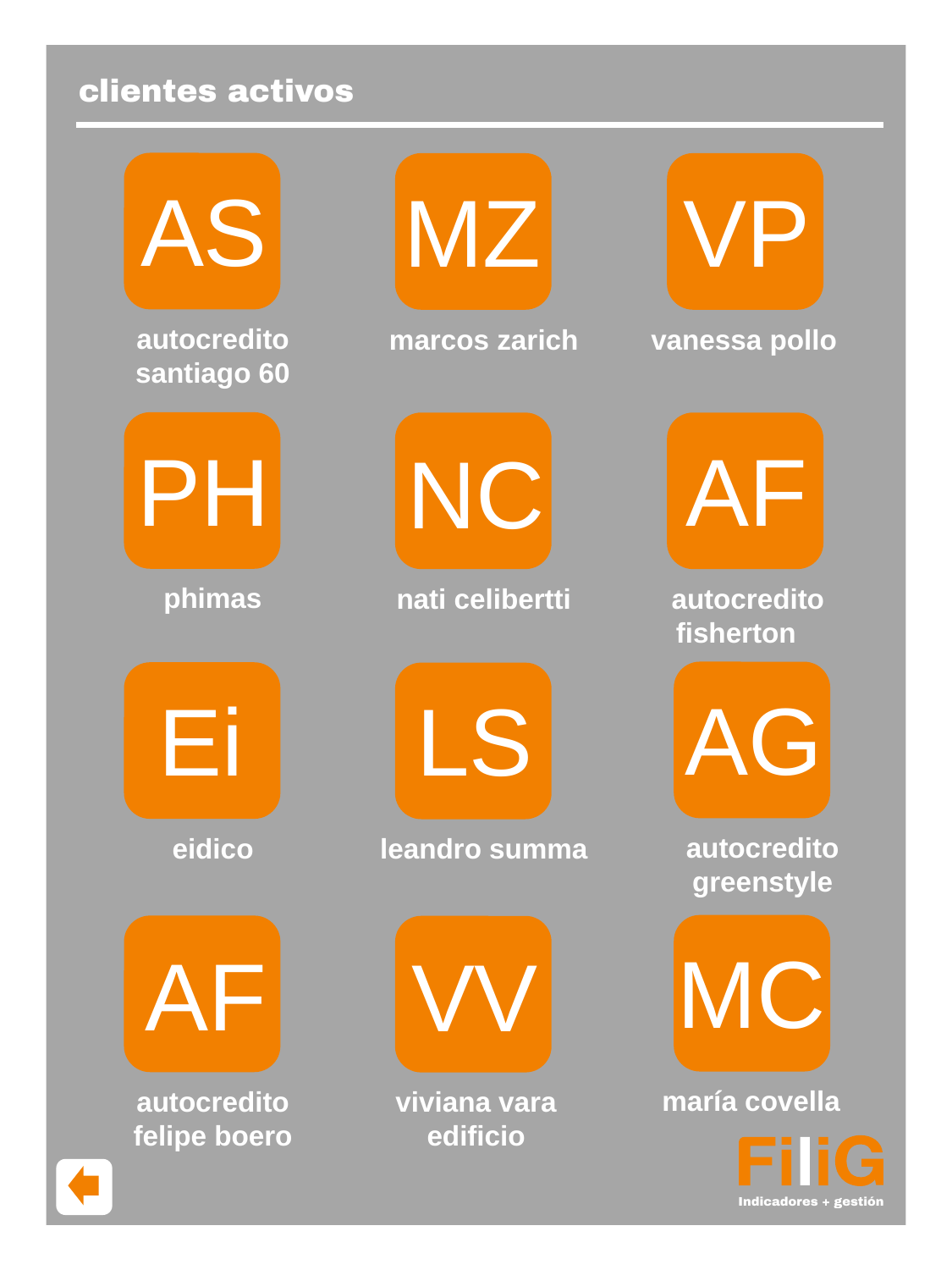

Indicadores + gestión
clientes activos

AS
MZ
VP
autocredito santiago 60
marcos zarich
vanessa pollo

PH
AF
NC
phimas
nati celibertti
autocredito fisherton

AG
Ei
LS
autocredito greenstyle
eidico
leandro summa

MC
AF
VV
maría covella
autocredito felipe boero
viviana vara edificio